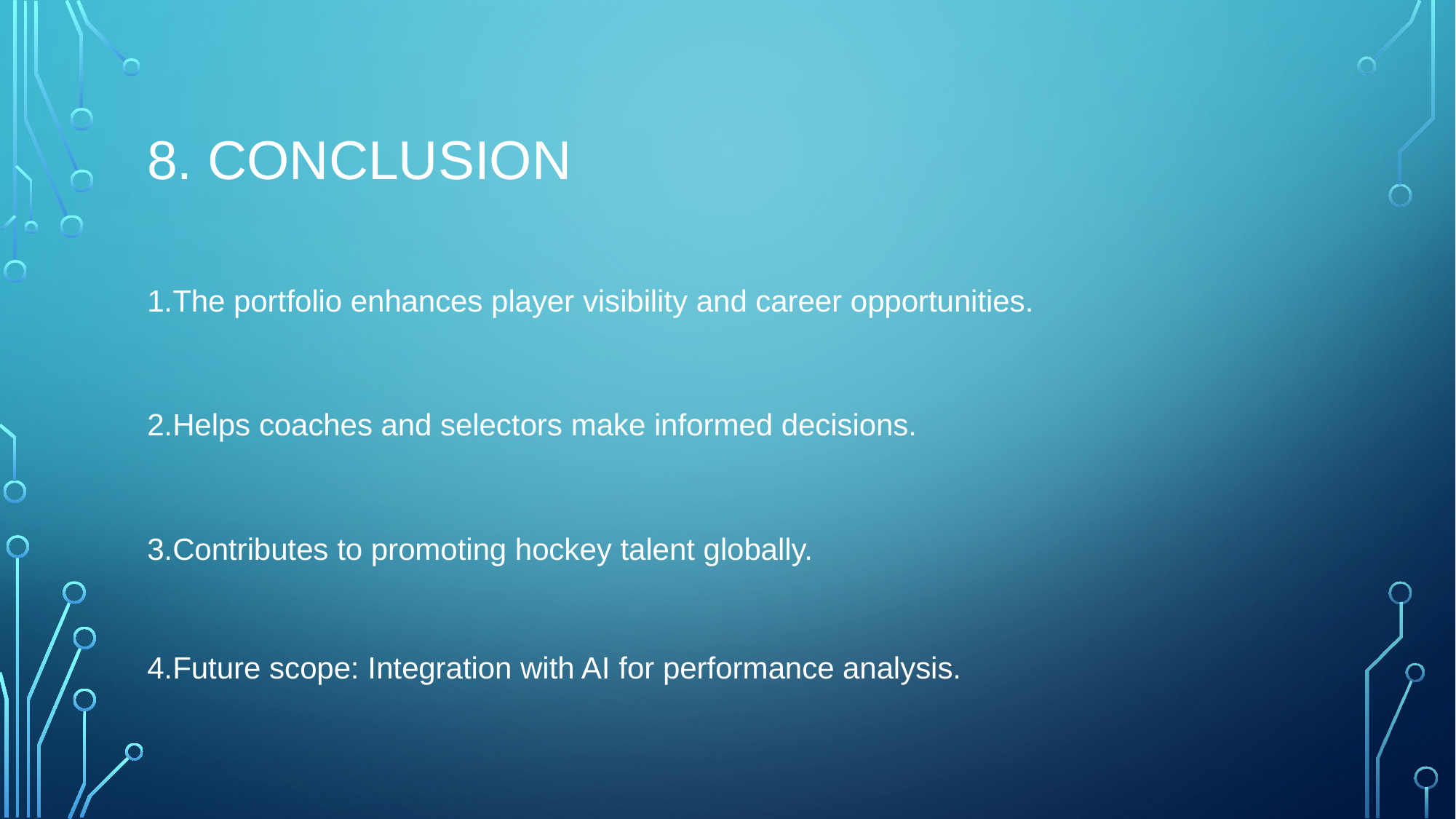

# 8. Conclusion
1.The portfolio enhances player visibility and career opportunities.

2.Helps coaches and selectors make informed decisions.

3.Contributes to promoting hockey talent globally.

4.Future scope: Integration with AI for performance analysis.